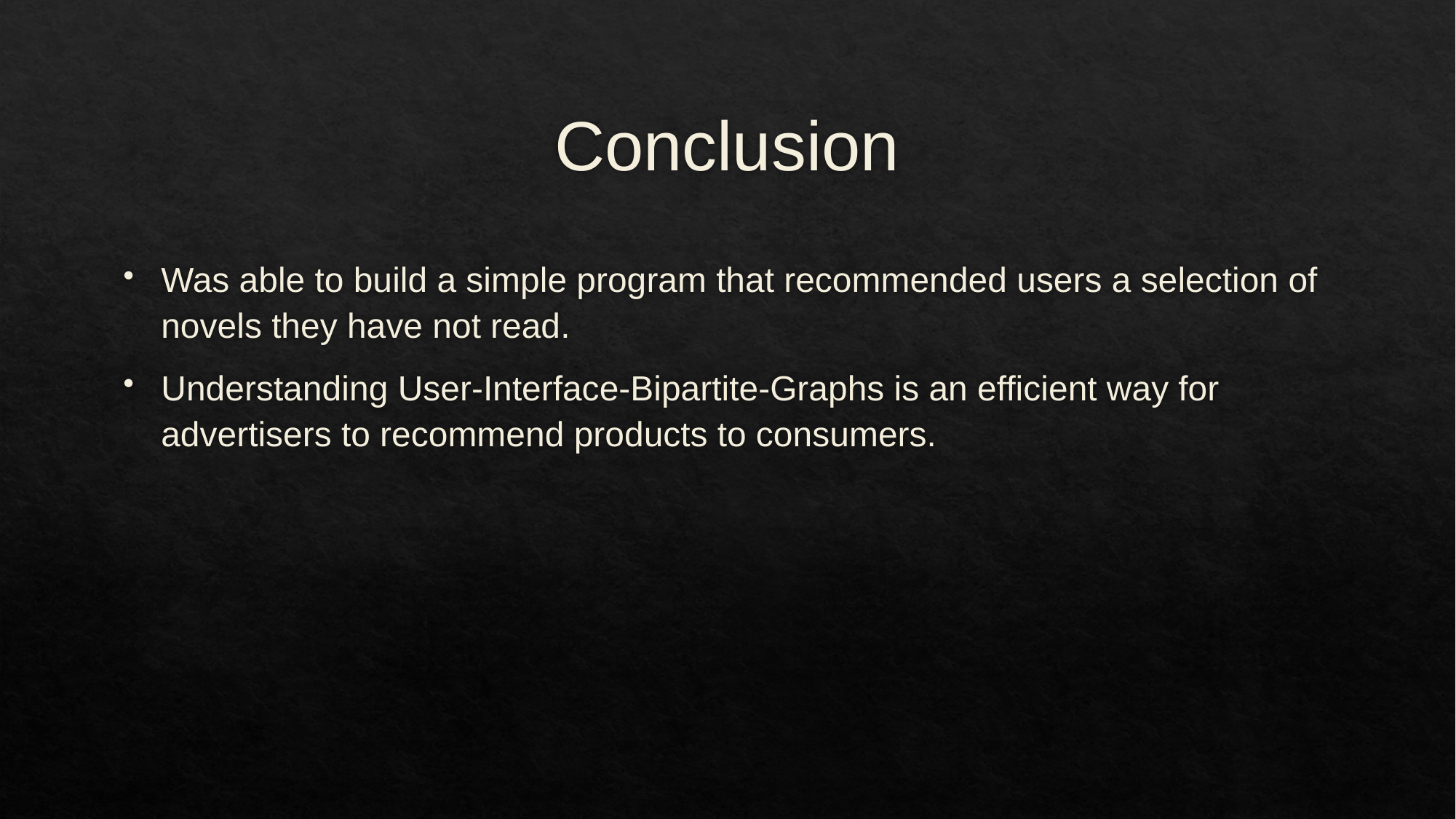

# Conclusion
Was able to build a simple program that recommended users a selection of novels they have not read.
Understanding User-Interface-Bipartite-Graphs is an efficient way for advertisers to recommend products to consumers.